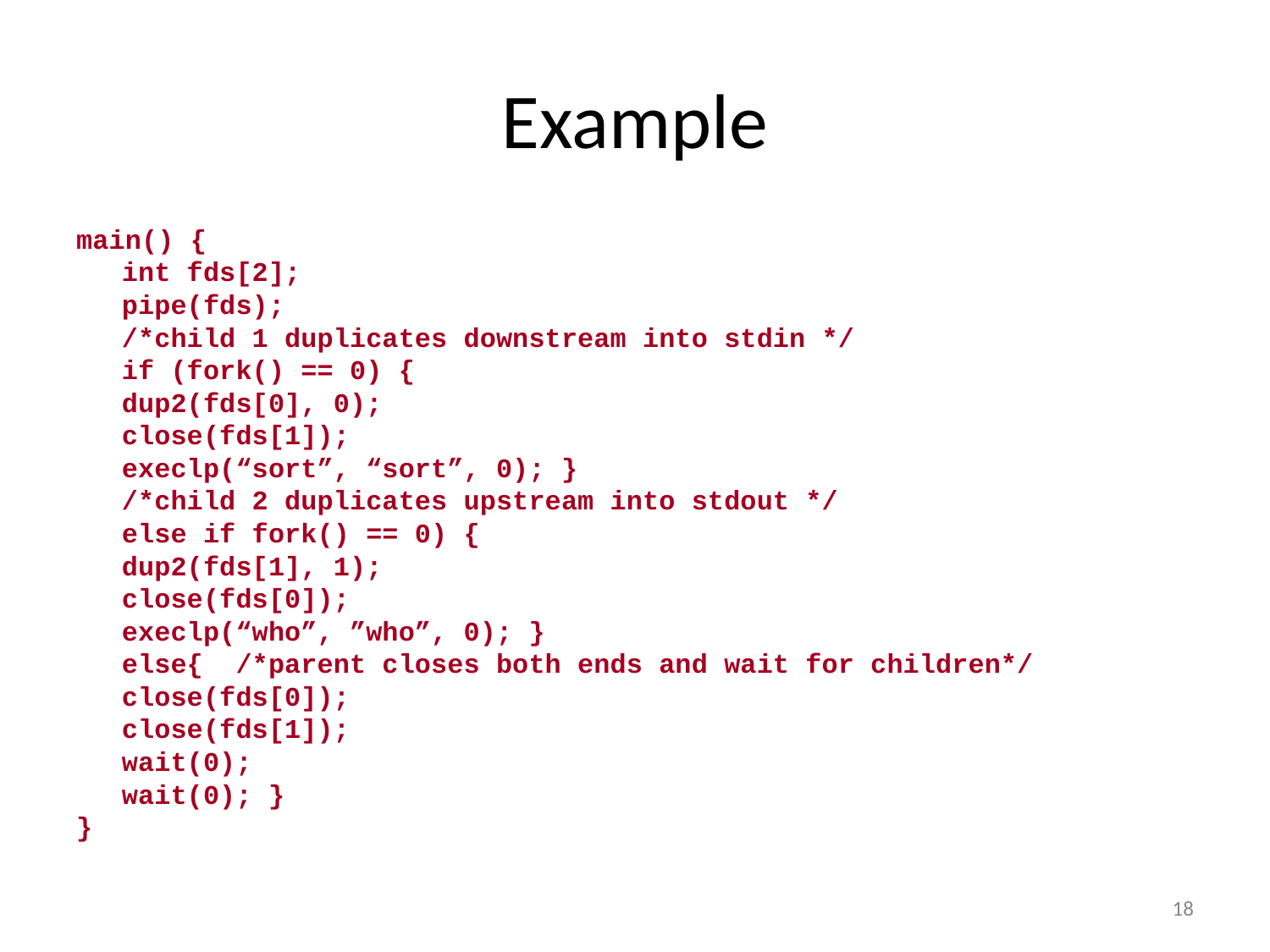

# Example
main() {
 	int fds[2];
 	pipe(fds);
	/*child 1 duplicates downstream into stdin */
	if (fork() == 0) {
		dup2(fds[0], 0);
		close(fds[1]);
		execlp(“sort”, “sort”, 0); }
	/*child 2 duplicates upstream into stdout */
	else if fork() == 0) {
		dup2(fds[1], 1);
		close(fds[0]);
		execlp(“who”, ”who”, 0); }
	else{  /*parent closes both ends and wait for children*/
		close(fds[0]);
		close(fds[1]);
		wait(0);
		wait(0); }
}
18